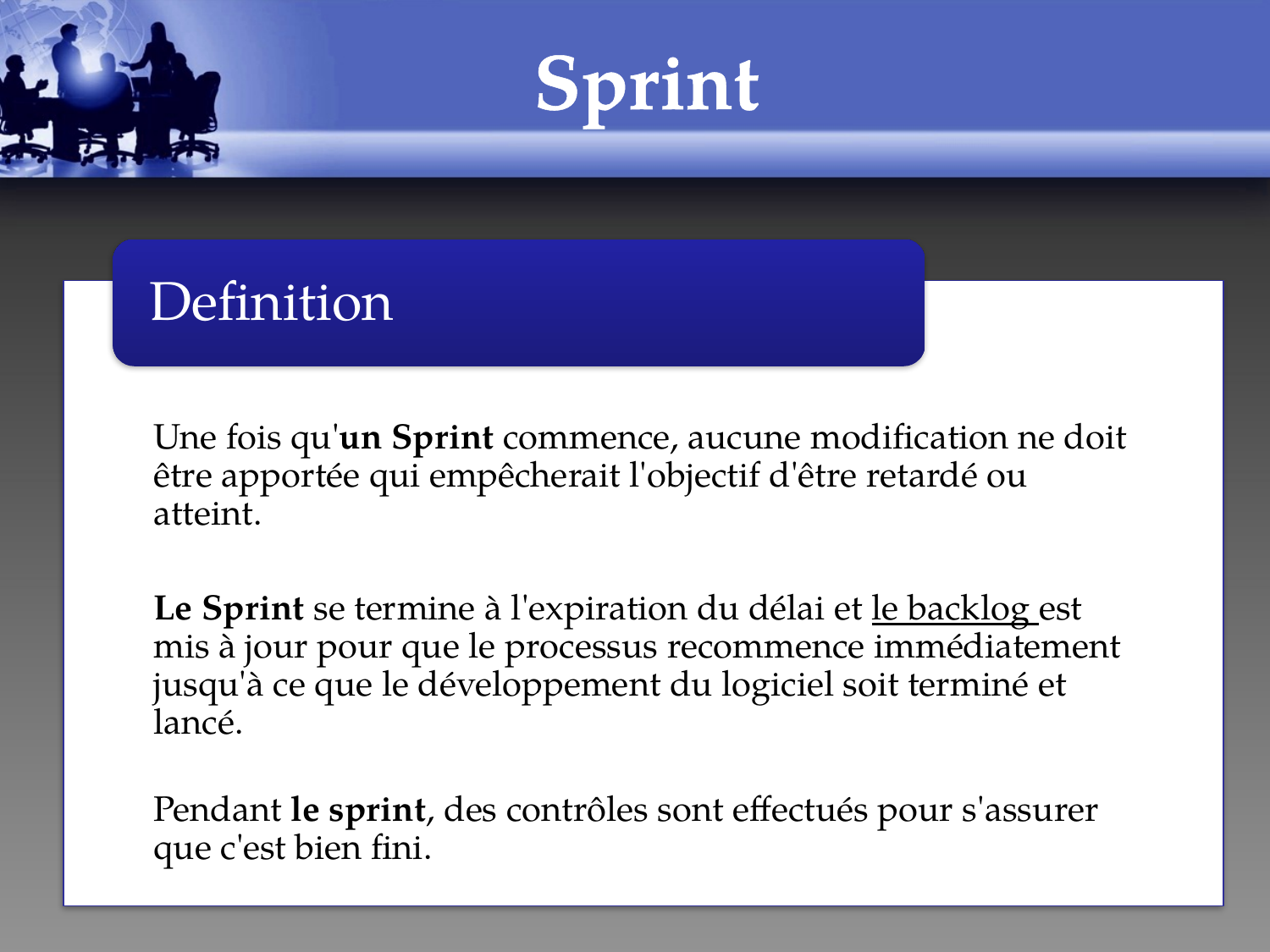

# Sprint
Definition

Une fois qu'un Sprint commence, aucune modification ne doit être apportée qui empêcherait l'objectif d'être retardé ou atteint.

Le Sprint se termine à l'expiration du délai et le backlog est mis à jour pour que le processus recommence immédiatement jusqu'à ce que le développement du logiciel soit terminé et lancé.

Pendant le sprint, des contrôles sont effectués pour s'assurer que c'est bien fini.

3